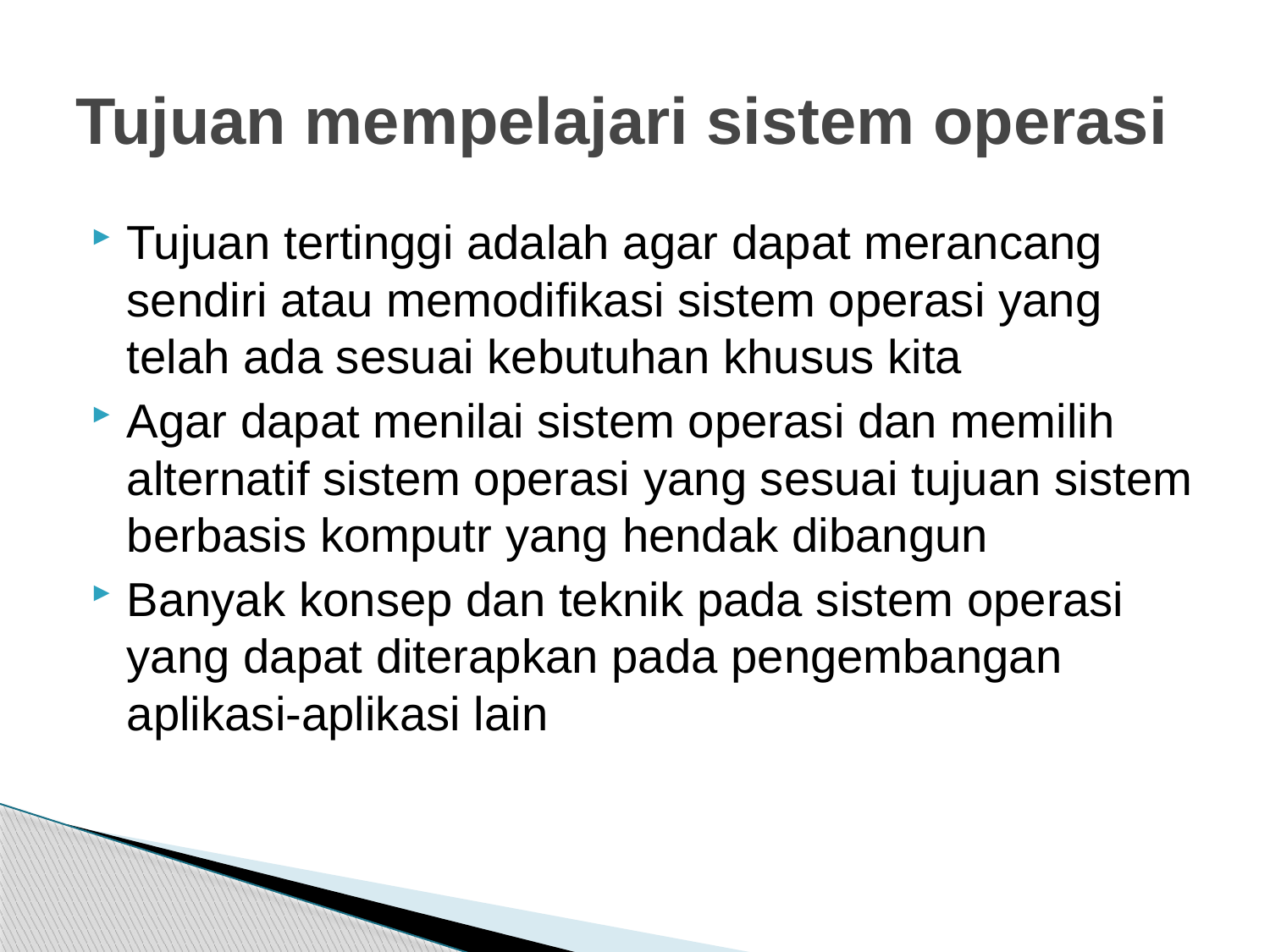

# Tujuan mempelajari sistem operasi
Tujuan tertinggi adalah agar dapat merancang sendiri atau memodifikasi sistem operasi yang telah ada sesuai kebutuhan khusus kita
Agar dapat menilai sistem operasi dan memilih alternatif sistem operasi yang sesuai tujuan sistem berbasis komputr yang hendak dibangun
Banyak konsep dan teknik pada sistem operasi yang dapat diterapkan pada pengembangan aplikasi-aplikasi lain